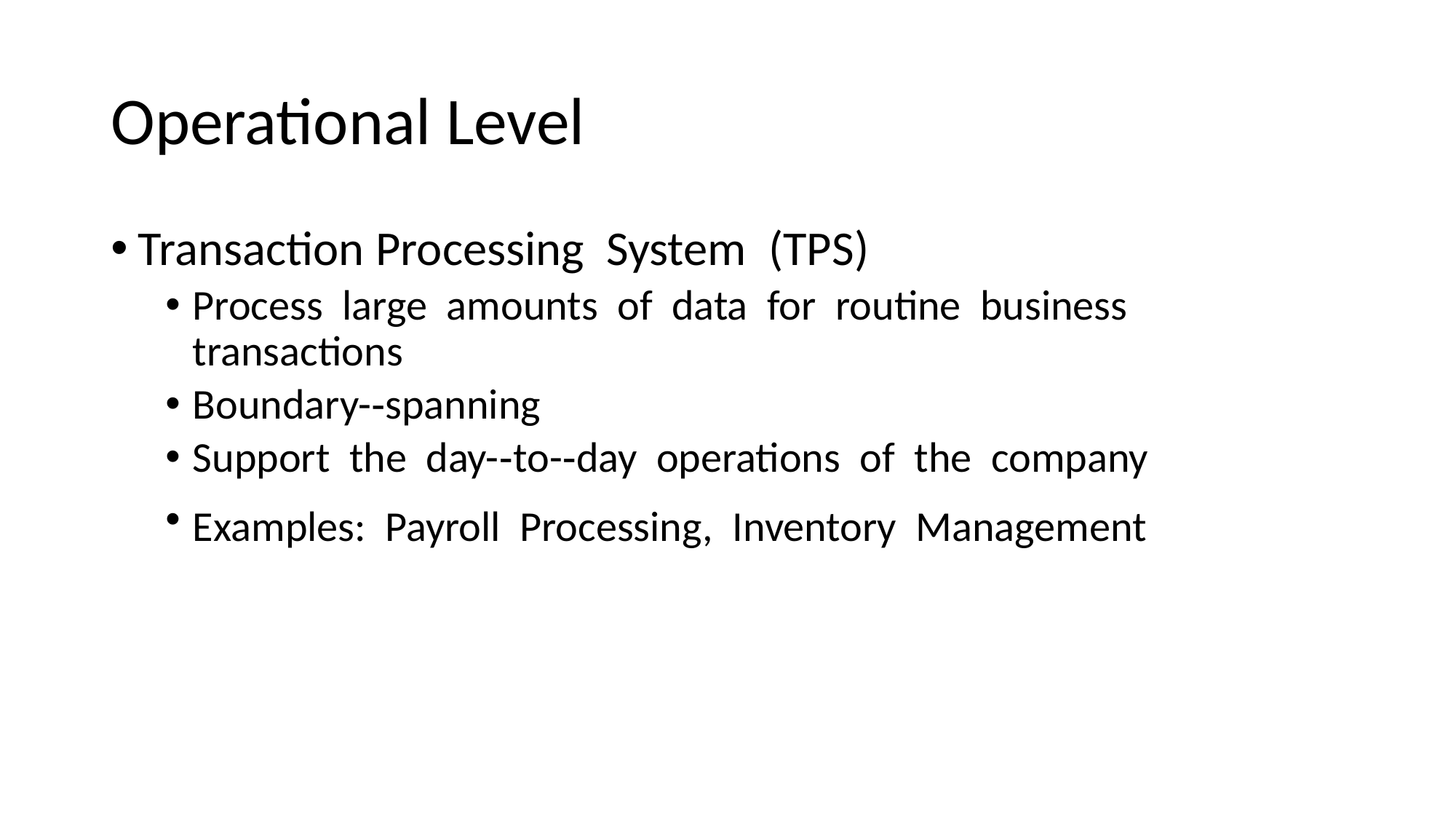

# Operational Level
Transaction Processing  System  (TPS)
Process  large  amounts  of  data  for  routine  business  
transactions
Boundary-­‐spanning
Support  the  day-­‐to-­‐day  operations  of  the  company
Examples:  Payroll  Processing,  Inventory  Management